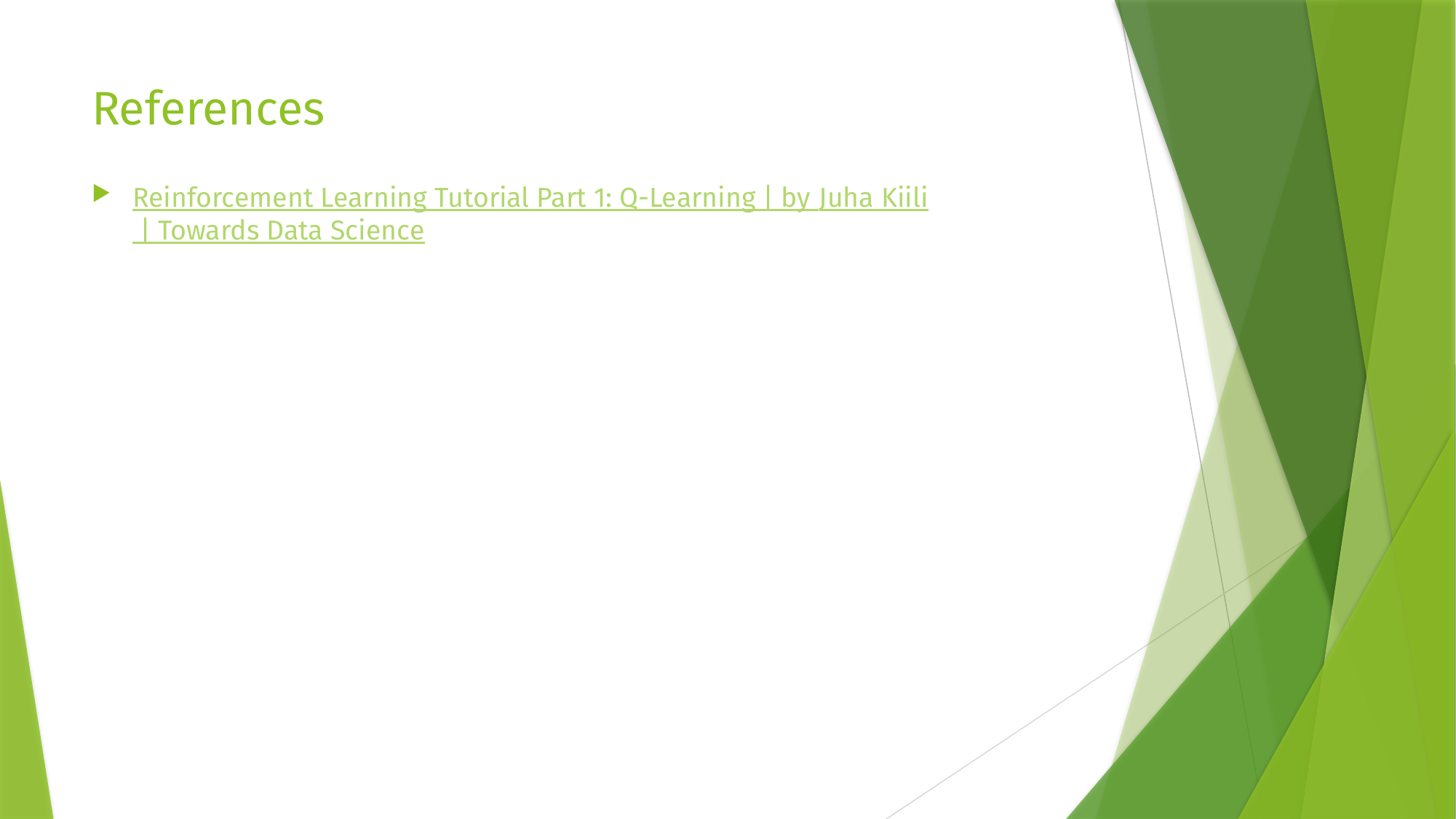

# References
Reinforcement Learning Tutorial Part 1: Q-Learning | by Juha Kiili | Towards Data Science